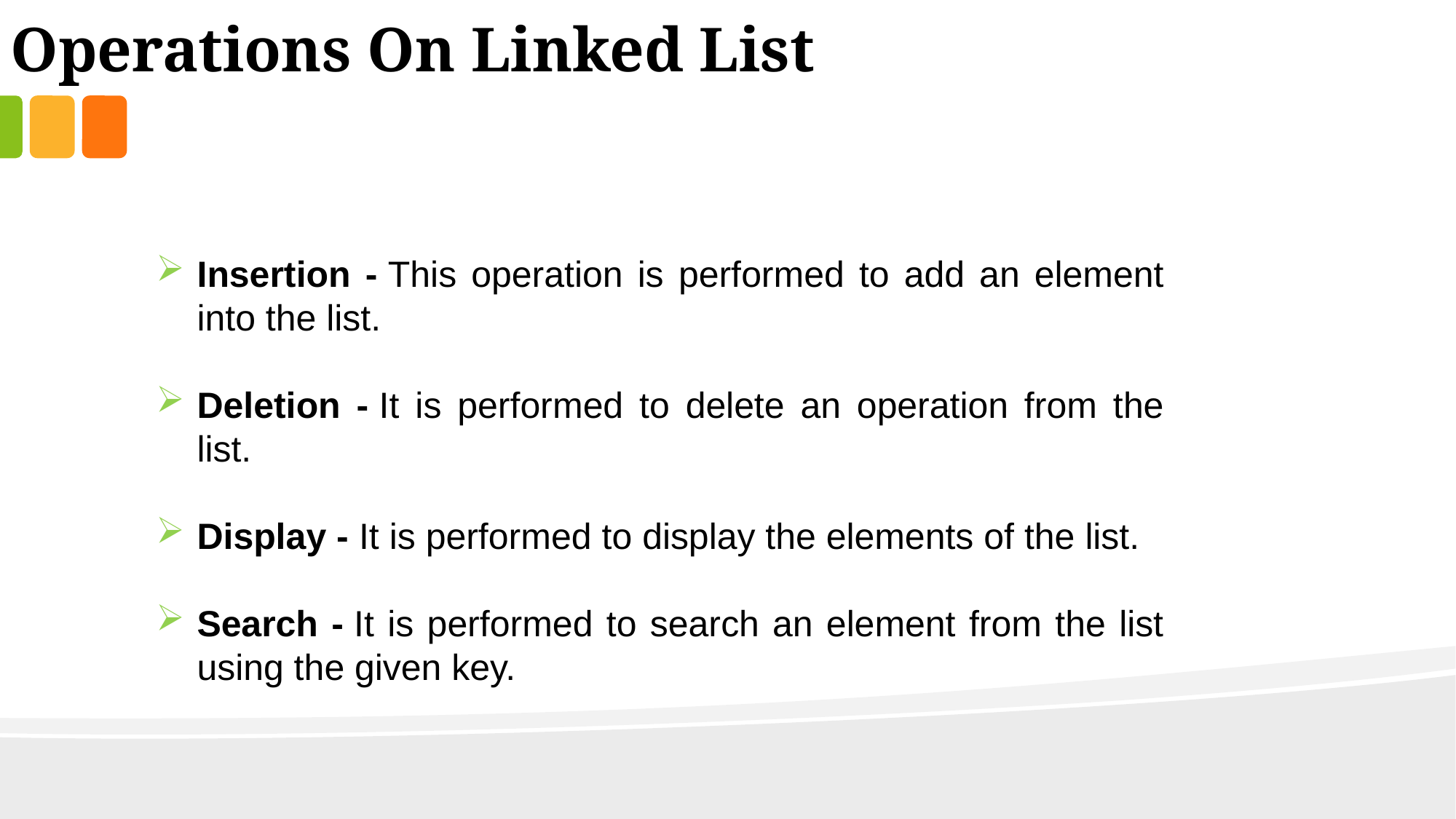

Operations On Linked List
Insertion - This operation is performed to add an element into the list.

Deletion - It is performed to delete an operation from the list.

Display - It is performed to display the elements of the list.

Search - It is performed to search an element from the list using the given key.